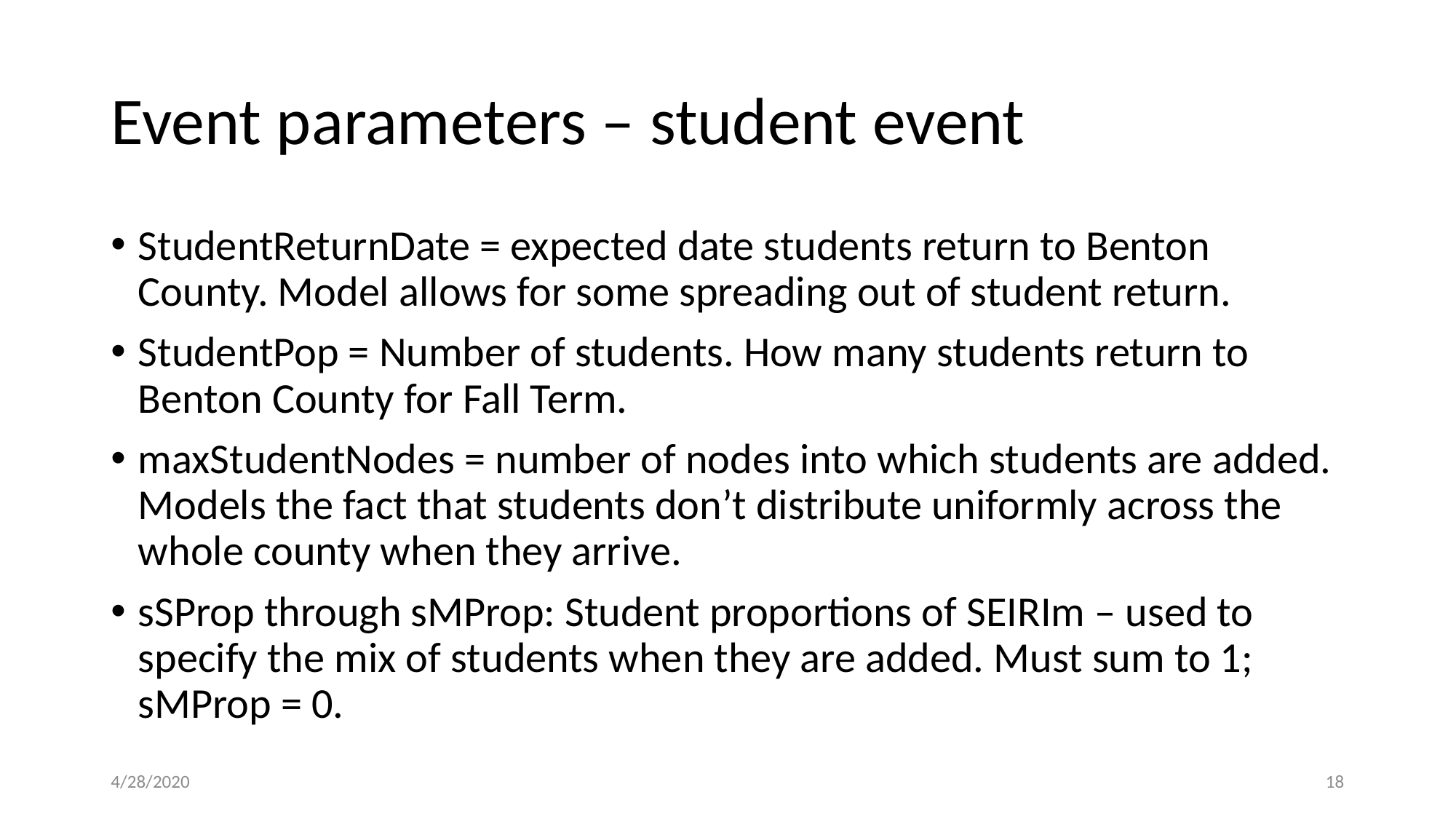

# Event parameters – student event
StudentReturnDate = expected date students return to Benton County. Model allows for some spreading out of student return.
StudentPop = Number of students. How many students return to Benton County for Fall Term.
maxStudentNodes = number of nodes into which students are added. Models the fact that students don’t distribute uniformly across the whole county when they arrive.
sSProp through sMProp: Student proportions of SEIRIm – used to specify the mix of students when they are added. Must sum to 1; sMProp = 0.
4/28/2020
18